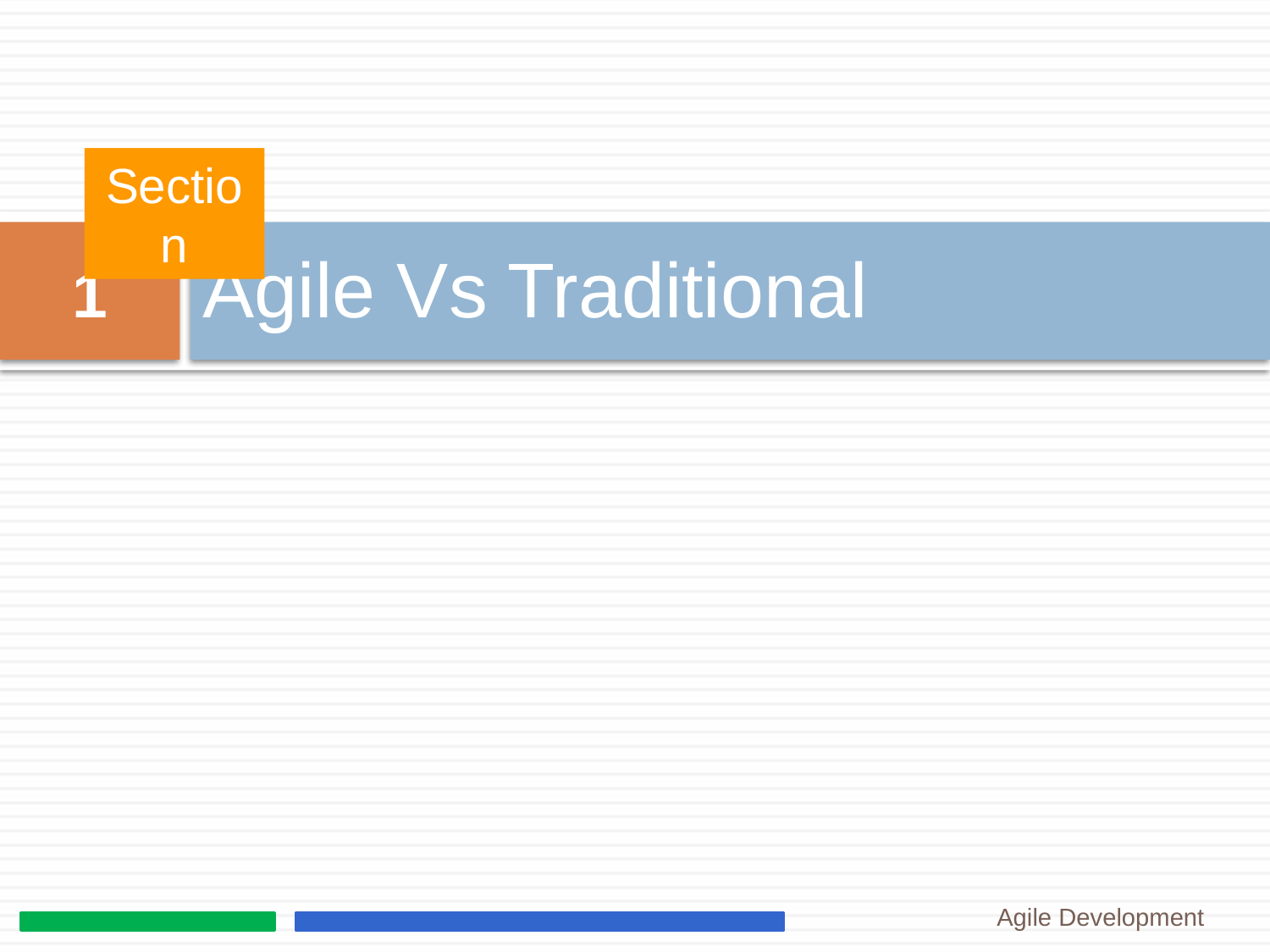

Section
# Agile Vs Traditional
1
Agile Development